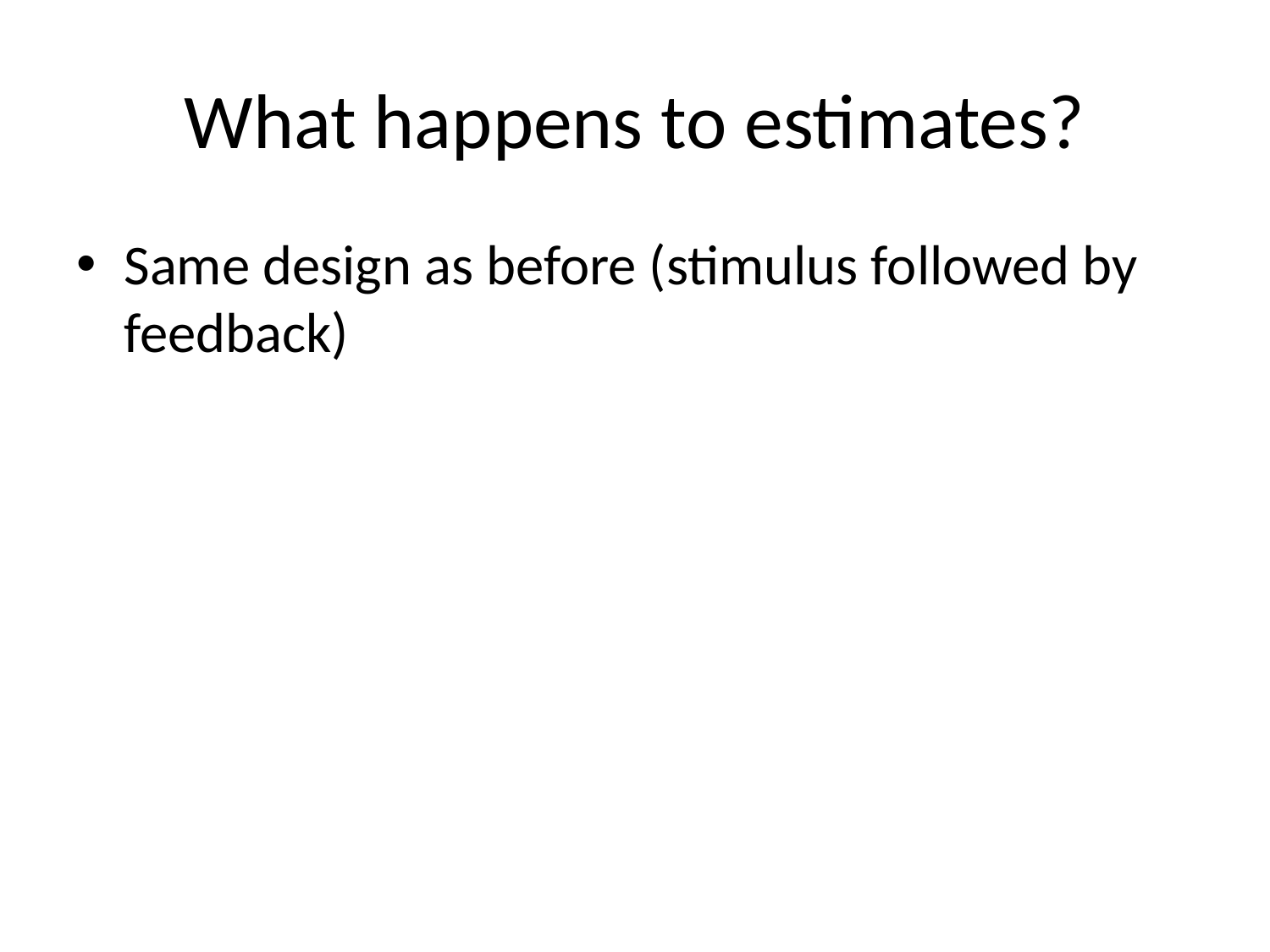

# What happens to estimates?
Same design as before (stimulus followed by feedback)